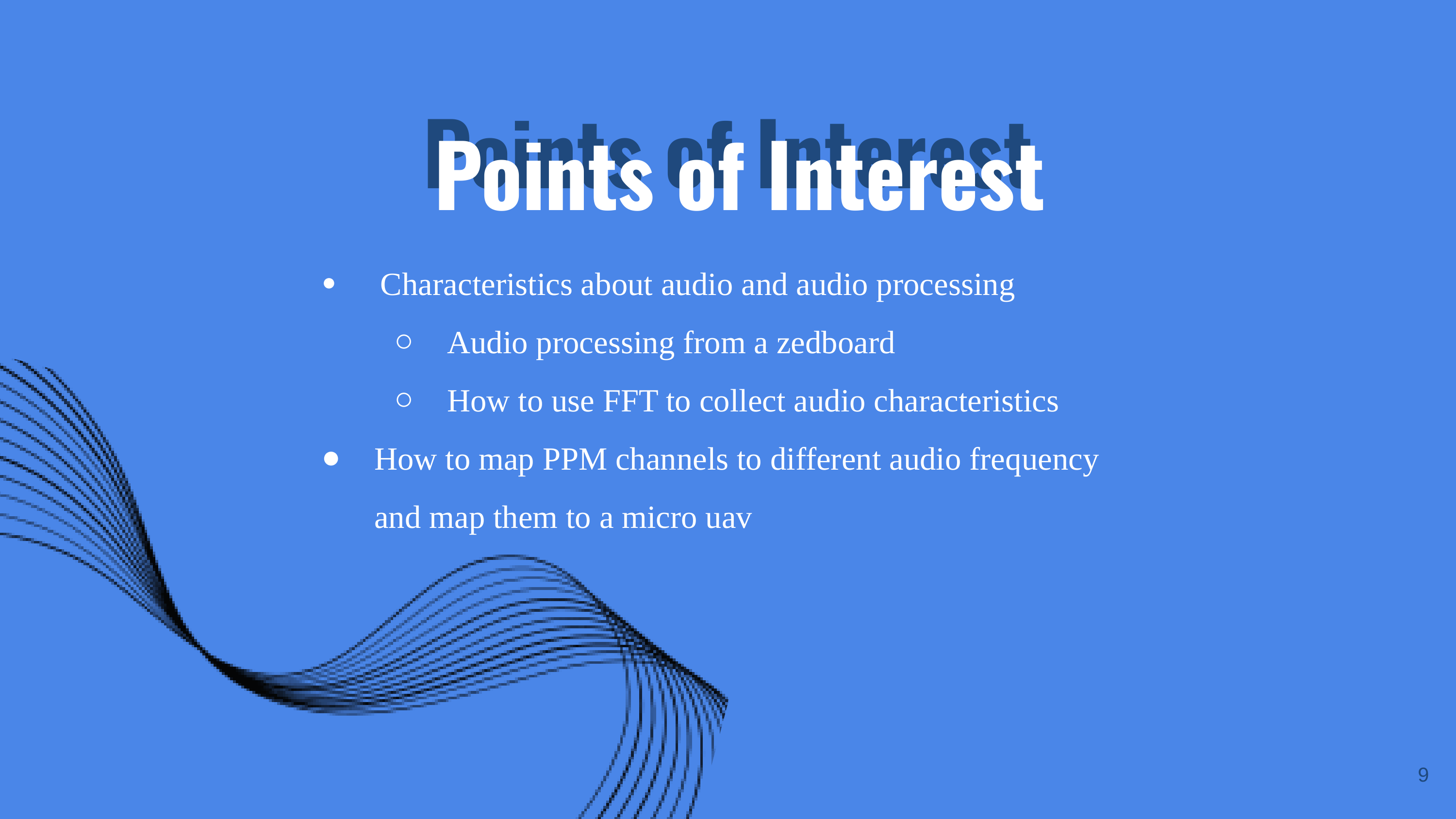

Points of Interest
# Points of Interest
 Characteristics about audio and audio processing
Audio processing from a zedboard
How to use FFT to collect audio characteristics
How to map PPM channels to different audio frequency and map them to a micro uav

9